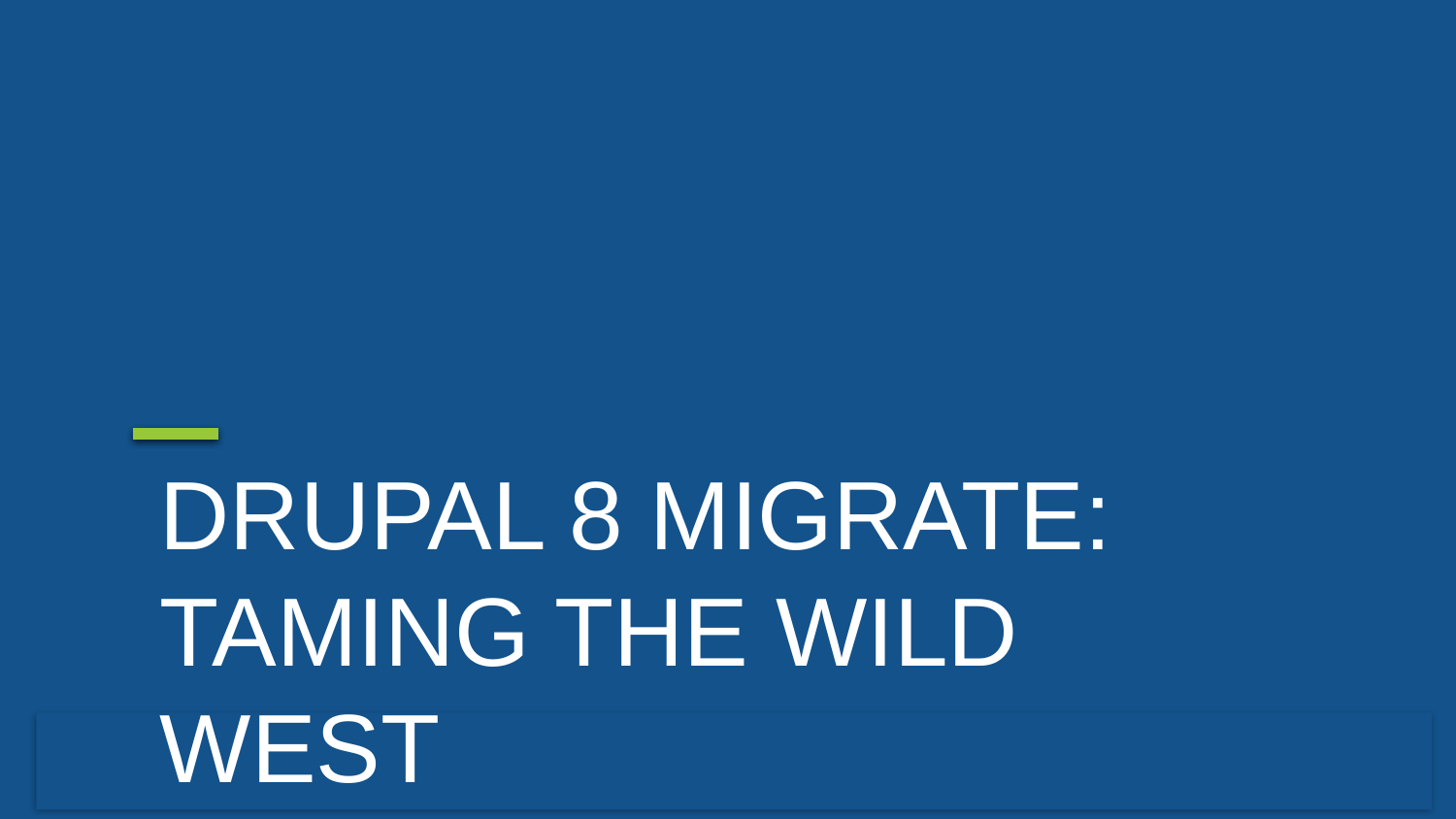

# Drupal 8 Migrate: Taming the wild west Learning new tricks